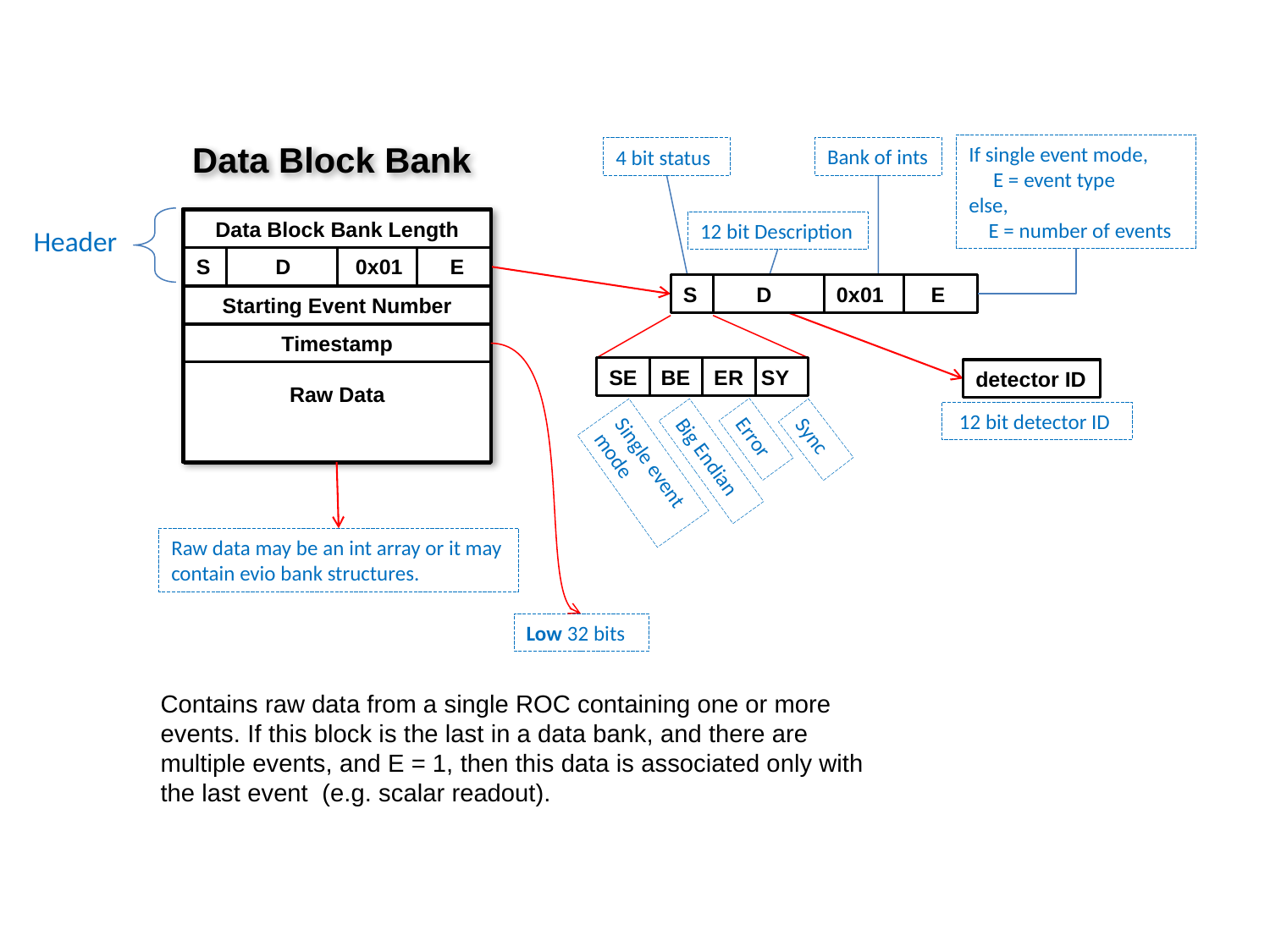

Data Block Bank
If single event mode,
     E = event type
else,
    E = number of events
Bank of ints
4 bit status

Data Block Bank Length
12 bit Description
Header
S           D           0x01        E
S          D           0x01        E
Starting Event Number
Timestamp

Raw Data

SE    BE    ER   SY
Error
Sync
Single event mode
Big Endian
detector ID
 12 bit detector ID
Raw data may be an int array or it may contain evio bank structures.
Low 32 bits
Contains raw data from a single ROC containing one or more events. If this block is the last in a data bank, and there are multiple events, and E = 1, then this data is associated only with the last event  (e.g. scalar readout).